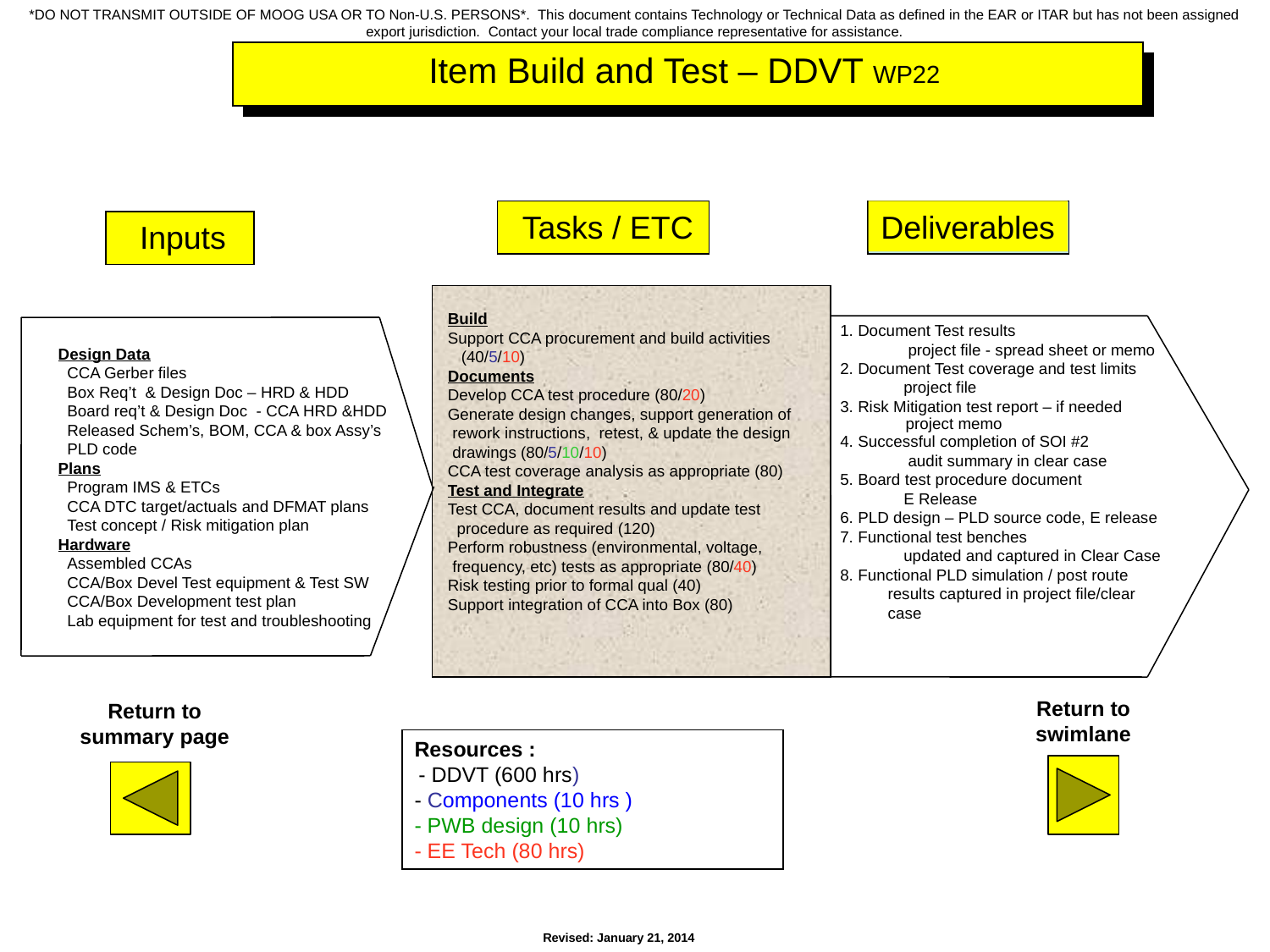

# Qual Test Work Package
Item Build and Test – DDVT WP22

Tasks / ETC

Deliverables

Inputs

Build
Support CCA procurement and build activities
   (40/5/10)
Documents
Develop CCA test procedure (80/20)
Generate design changes, support generation of
 rework instructions,  retest, & update the design
 drawings (80/5/10/10)
CCA test coverage analysis as appropriate (80)
Test and Integrate
Test CCA, document results and update test
  procedure as required (120)
Perform robustness (environmental, voltage,
 frequency, etc) tests as appropriate (80/40)
Risk testing prior to formal qual (40)
Support integration of CCA into Box (80)

1. Document Test results
 project file - spread sheet or memo
2. Document Test coverage and test limits
project file
3. Risk Mitigation test report – if needed
	    project memo
4. Successful completion of SOI #2
 audit summary in clear case
5. Board test procedure document
E Release
6. PLD design – PLD source code, E release
7. Functional test benches
updated and captured in Clear Case
8. Functional PLD simulation / post route results captured in project file/clear case
Design Data
  CCA Gerber files
  Box Req’t  & Design Doc – HRD & HDD
  Board req’t & Design Doc  - CCA HRD &HDD
  Released Schem’s, BOM, CCA & box Assy’s
  PLD code
Plans
  Program IMS & ETCs
  CCA DTC target/actuals and DFMAT plans
  Test concept / Risk mitigation plan
Hardware
  Assembled CCAs
  CCA/Box Devel Test equipment & Test SW
  CCA/Box Development test plan
  Lab equipment for test and troubleshooting

Return to swimlane
Return to summary page
Resources :
 - DDVT (600 hrs)
- Components (10 hrs )
- PWB design (10 hrs)
- EE Tech (80 hrs)

Revised: January 21, 2014